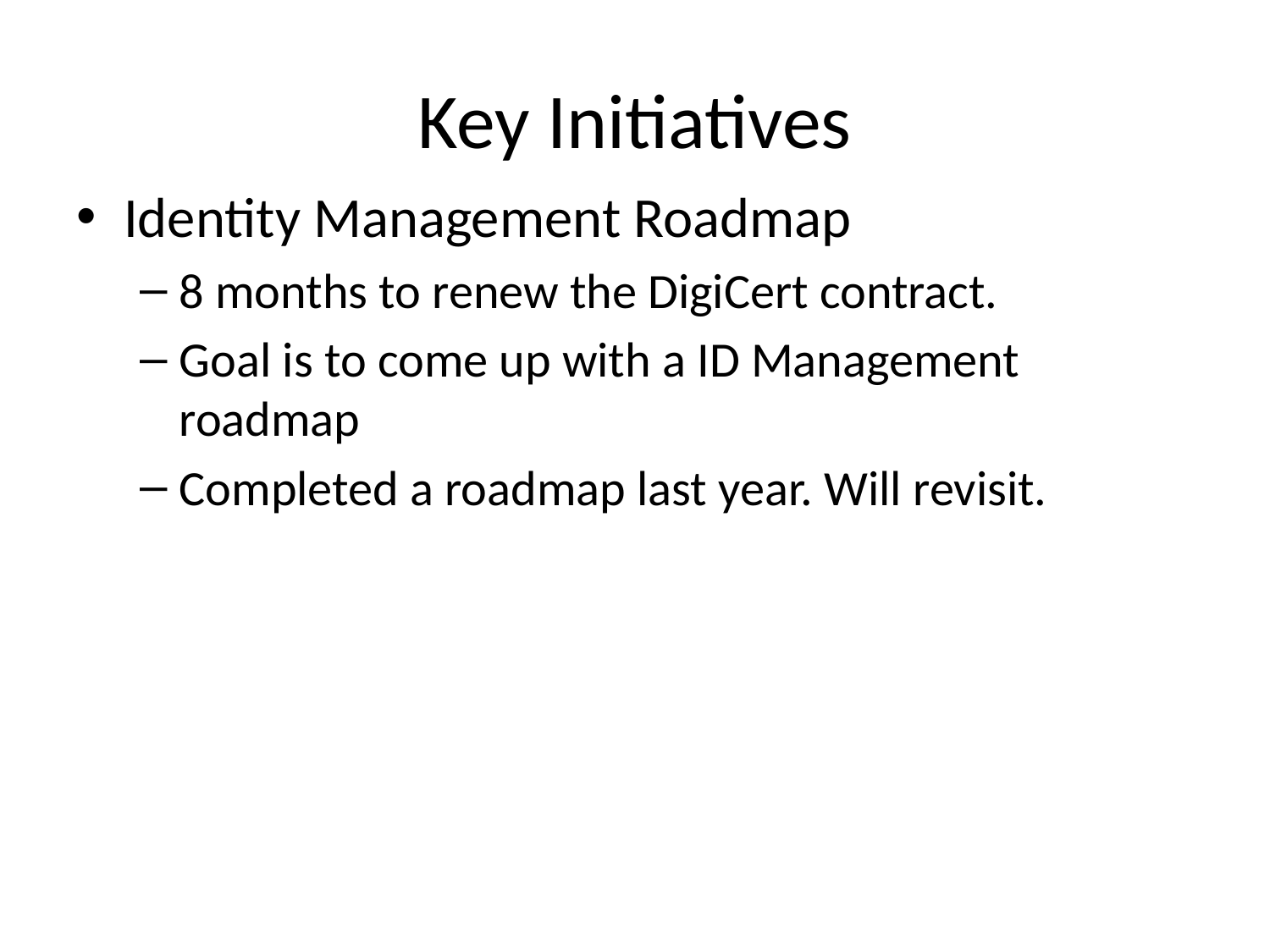

# Key Initiatives
Identity Management Roadmap
8 months to renew the DigiCert contract.
Goal is to come up with a ID Management roadmap
Completed a roadmap last year. Will revisit.